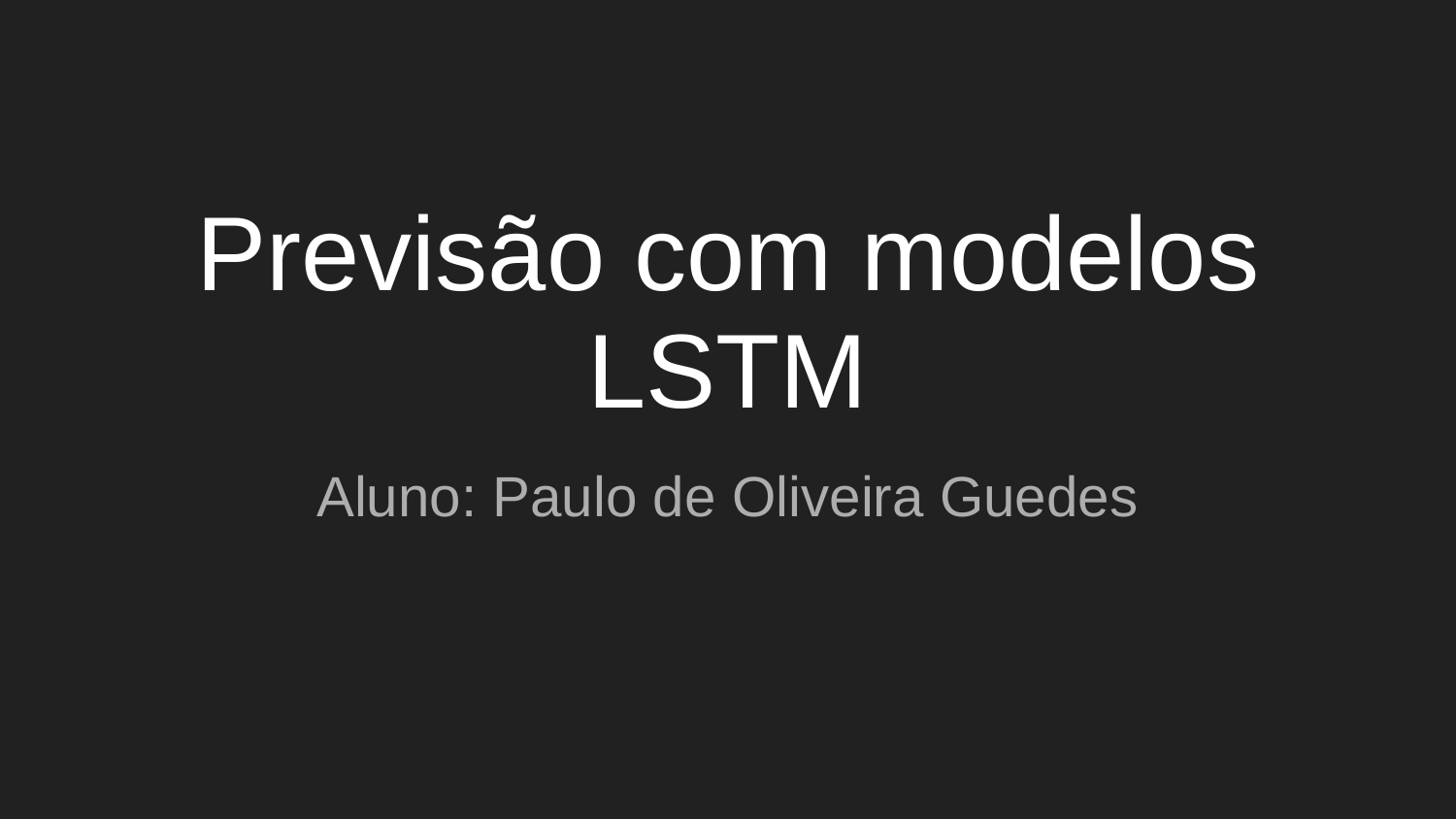

# Previsão com modelos LSTM
Aluno: Paulo de Oliveira Guedes